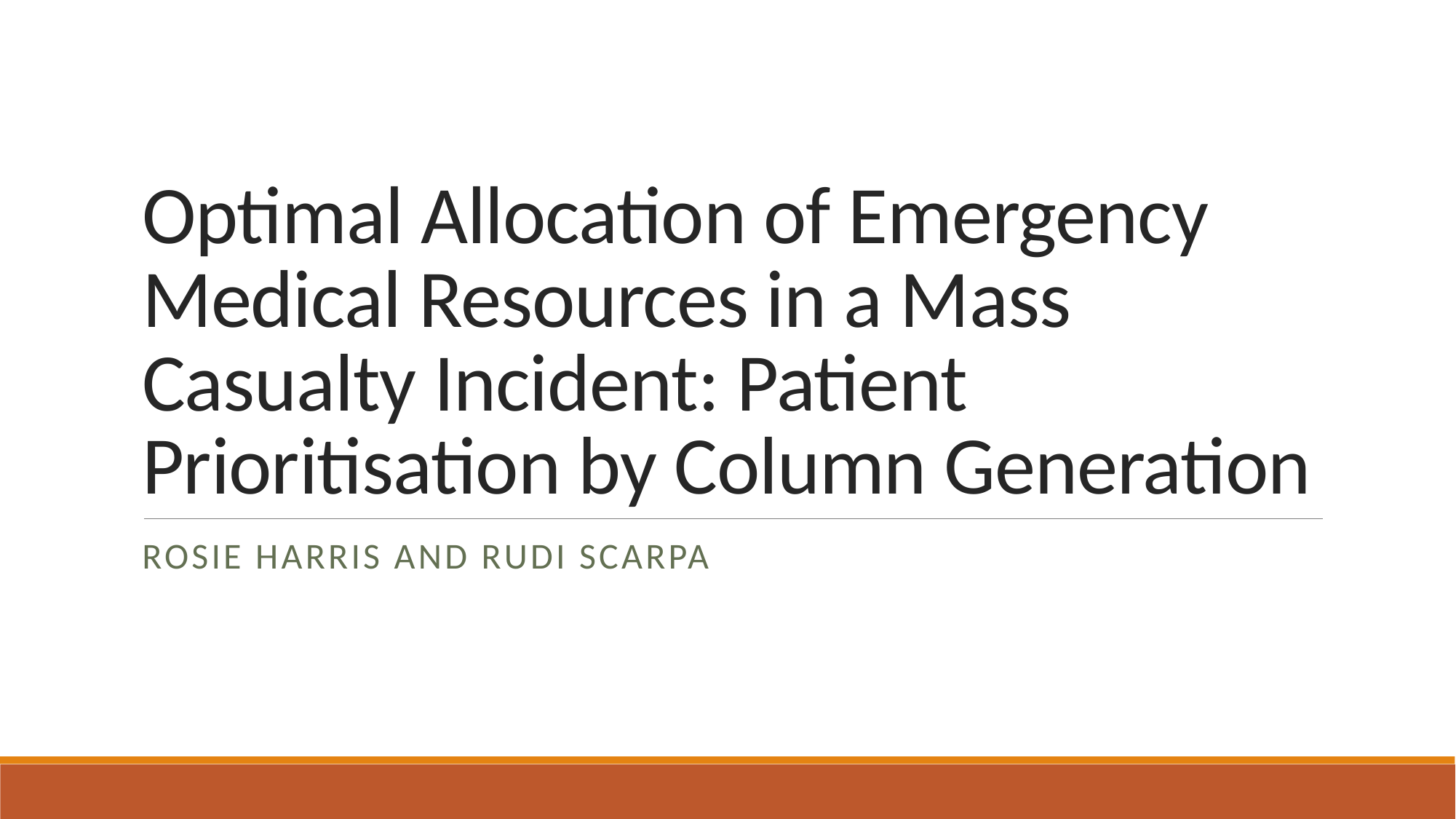

# Optimal Allocation of Emergency Medical Resources in a Mass Casualty Incident: Patient Prioritisation by Column Generation
Rosie Harris AND RUDI SCARPA